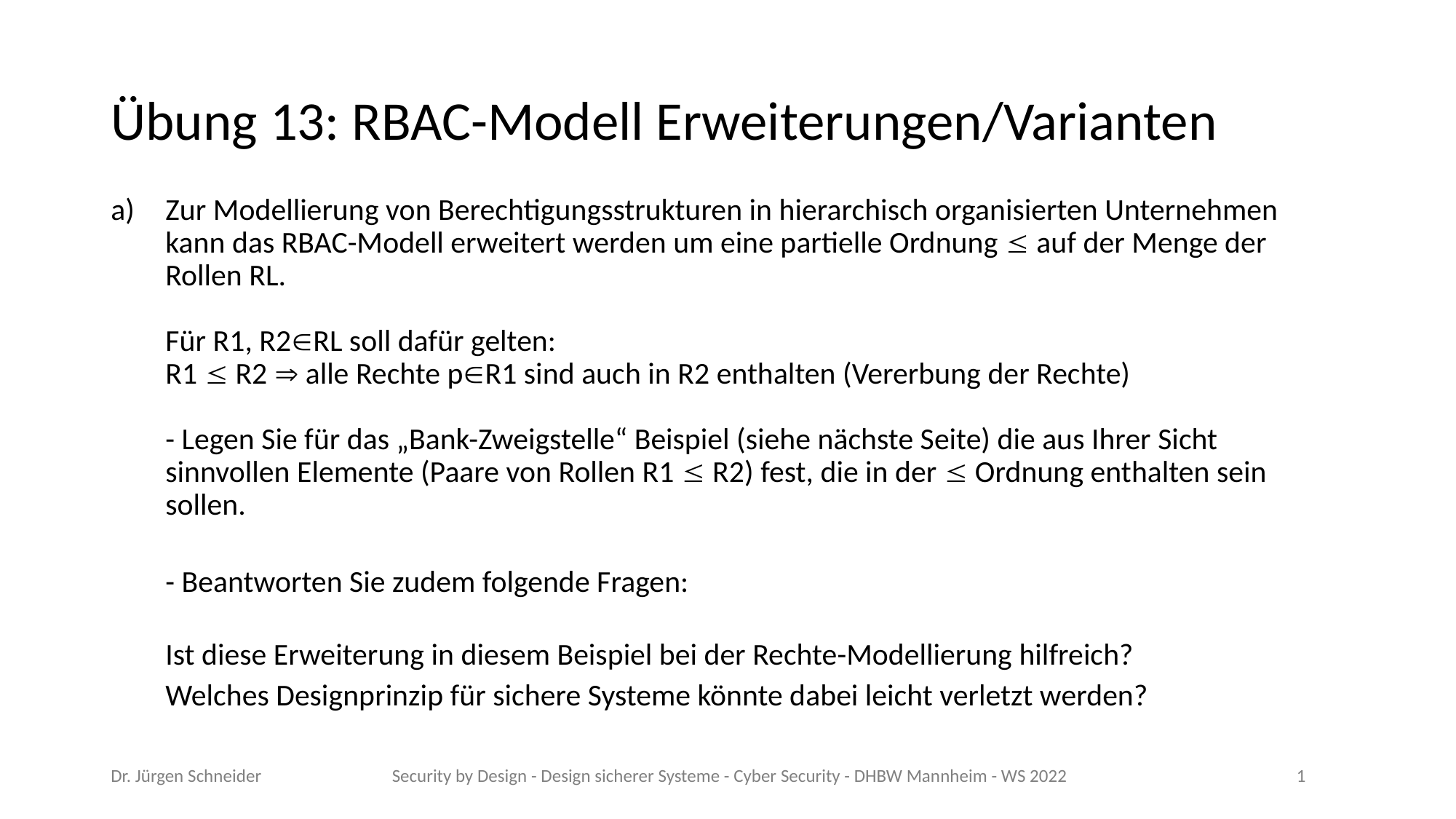

# Übung 13: RBAC-Modell Erweiterungen/Varianten
Zur Modellierung von Berechtigungsstrukturen in hierarchisch organisierten Unternehmen kann das RBAC-Modell erweitert werden um eine partielle Ordnung ≤ auf der Menge der Rollen RL.
Für R1, R2∈RL soll dafür gelten:
R1 ≤ R2 ⇒ alle Rechte p∈R1 sind auch in R2 enthalten (Vererbung der Rechte)
- Legen Sie für das „Bank-Zweigstelle“ Beispiel (siehe nächste Seite) die aus Ihrer Sicht sinnvollen Elemente (Paare von Rollen R1 ≤ R2) fest, die in der ≤ Ordnung enthalten sein sollen.
- Beantworten Sie zudem folgende Fragen:
Ist diese Erweiterung in diesem Beispiel bei der Rechte-Modellierung hilfreich?
Welches Designprinzip für sichere Systeme könnte dabei leicht verletzt werden?
Dr. Jürgen Schneider
Security by Design - Design sicherer Systeme - Cyber Security - DHBW Mannheim - WS 2022
1